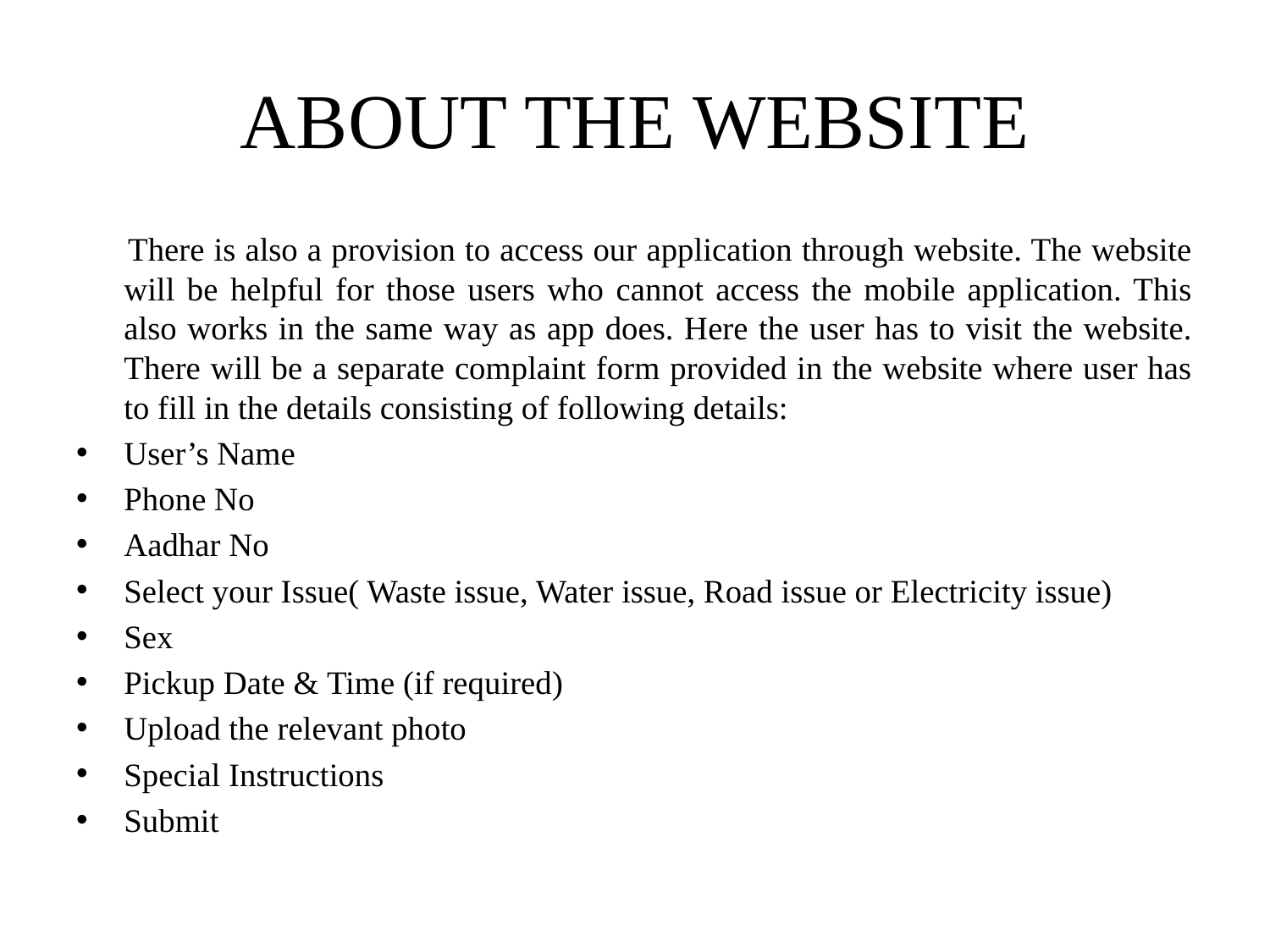

# ABOUT THE WEBSITE
      There is also a provision to access our application through website. The website will be helpful for those users who cannot access the mobile application. This also works in the same way as app does. Here the user has to visit the website. There will be a separate complaint form provided in the website where user has to fill in the details consisting of following details:
User’s Name
Phone No
Aadhar No
Select your Issue( Waste issue, Water issue, Road issue or Electricity issue)
Sex
Pickup Date & Time (if required)
Upload the relevant photo
Special Instructions
Submit